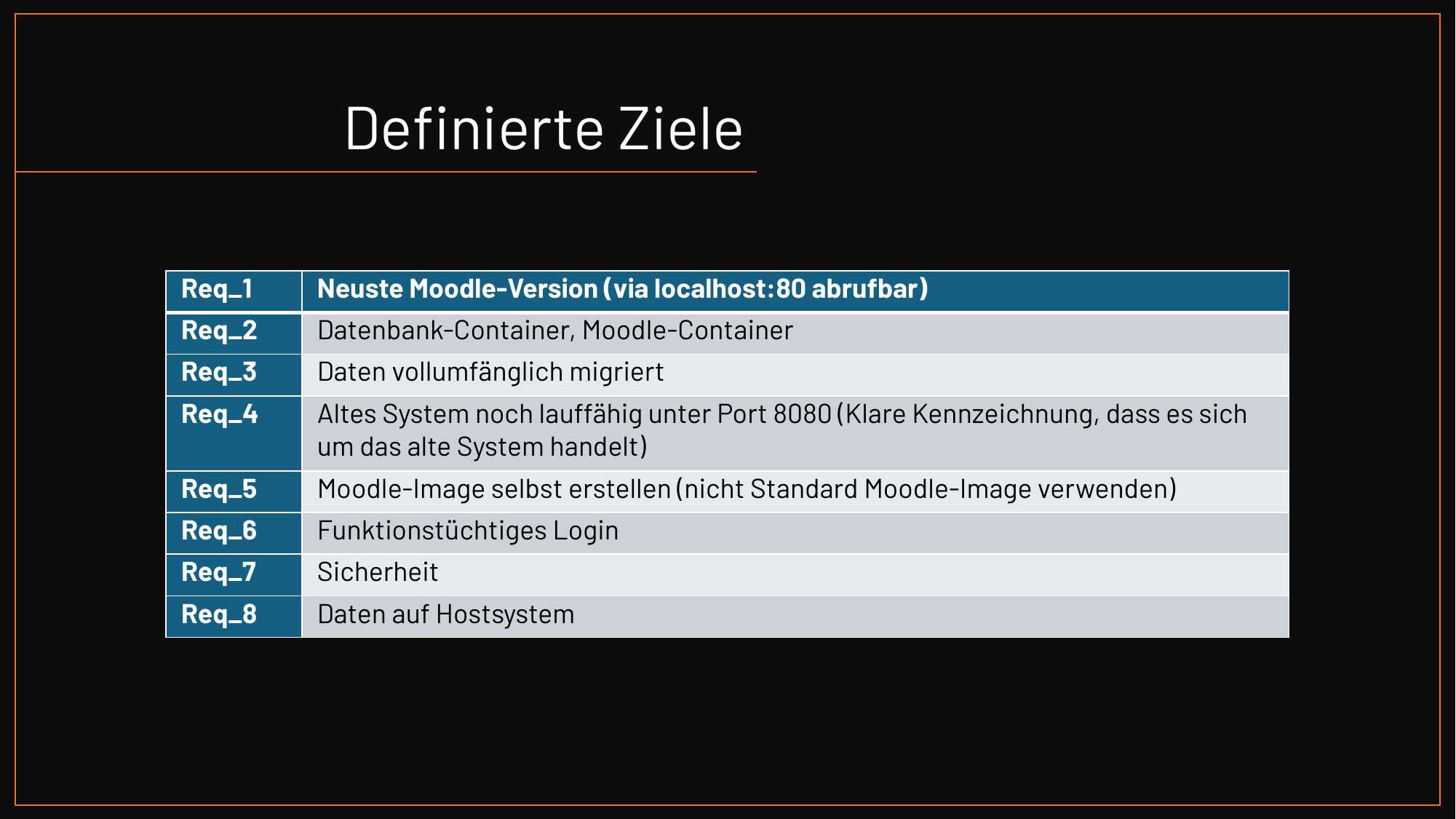

# Definierte Ziele
| Req\_1 | Neuste Moodle-Version (via localhost:80 abrufbar) |
| --- | --- |
| Req\_2 | Datenbank-Container, Moodle-Container |
| Req\_3 | Daten vollumfänglich migriert |
| Req\_4 | Altes System noch lauffähig unter Port 8080 (Klare Kennzeichnung, dass es sich um das alte System handelt) |
| Req\_5 | Moodle-Image selbst erstellen (nicht Standard Moodle-Image verwenden) |
| Req\_6 | Funktionstüchtiges Login |
| Req\_7 | Sicherheit |
| Req\_8 | Daten auf Hostsystem |